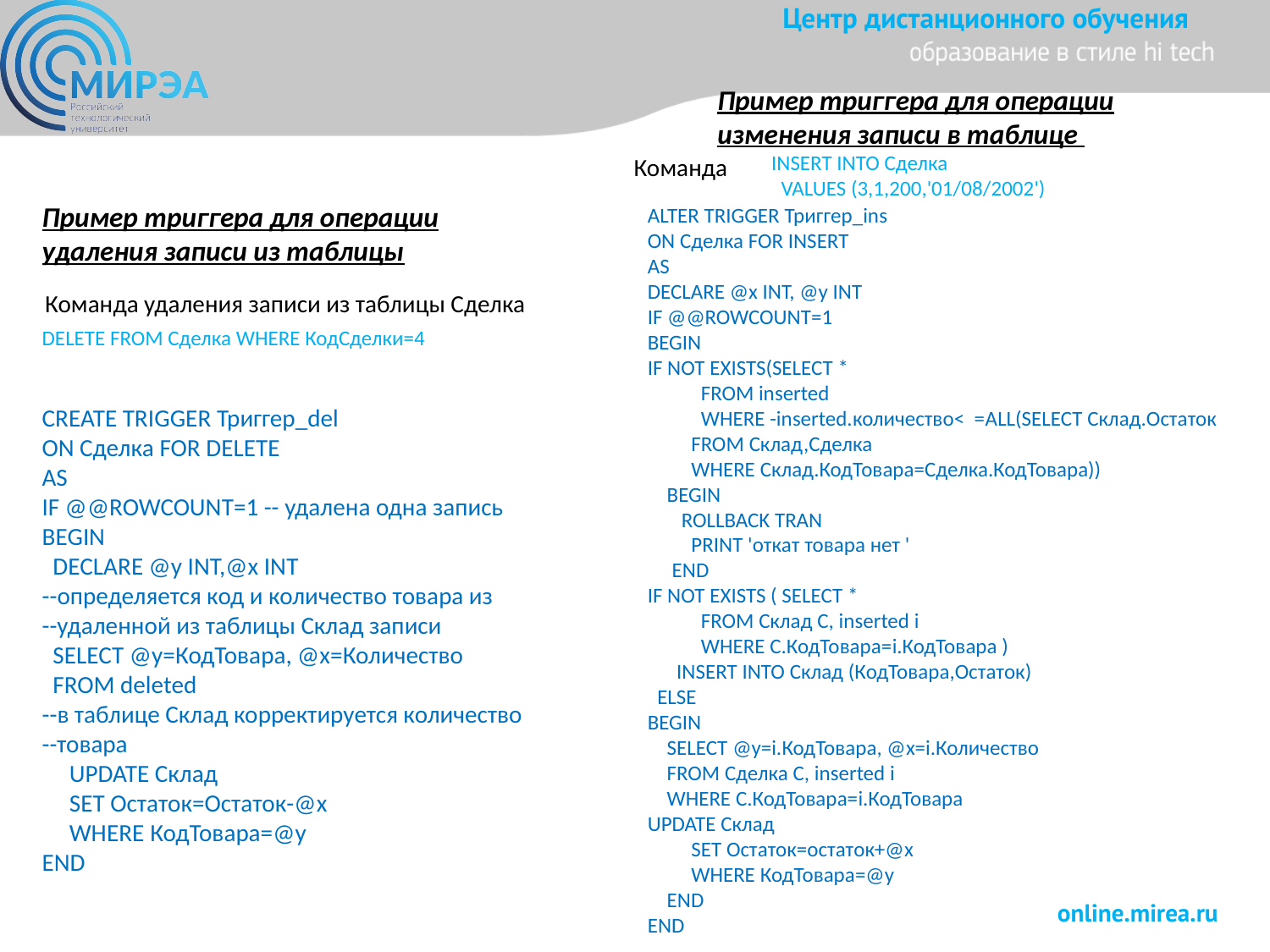

Пример триггера для операции изменения записи в таблице
INSERT INTO Сделка
  VALUES (3,1,200,'01/08/2002')
Команда
Пример триггера для операции удаления записи из таблицы
ALTER TRIGGER Триггер_ins
ON Сделка FOR INSERT
AS
DECLARE @x INT, @y INT
IF @@ROWCOUNT=1
BEGIN
IF NOT EXISTS(SELECT *
           FROM inserted
           WHERE -inserted.количество<  =ALL(SELECT Склад.Остаток
         FROM Склад,Сделка
         WHERE Склад.КодТовара=Сделка.КодТовара))
    BEGIN
       ROLLBACK TRAN
         PRINT 'откат товара нет '
     END
IF NOT EXISTS ( SELECT *
           FROM Склад С, inserted i
           WHERE С.КодТовара=i.КодТовара )
      INSERT INTO Склад (КодТовара,Остаток)
  ELSE
BEGIN
    SELECT @y=i.КодТовара, @x=i.Количество
    FROM Сделка С, inserted i
    WHERE С.КодТовара=i.КодТовара
UPDATE Склад
         SET Остаток=остаток+@x
         WHERE КодТовара=@y
    END
END
Команда удаления записи из таблицы Сделка
DELETE FROM Сделка WHERE КодСделки=4
CREATE TRIGGER Триггер_del
ON Сделка FOR DELETE
AS
IF @@ROWCOUNT=1 -- удалена одна запись
BEGIN
  DECLARE @y INT,@x INT
--определяется код и количество товара из
--удаленной из таблицы Склад записи
  SELECT @y=КодТовара, @x=Количество
  FROM deleted
--в таблице Склад корректируется количество
--товара
     UPDATE Склад
     SET Остаток=Остаток-@x
     WHERE КодТовара=@y
END